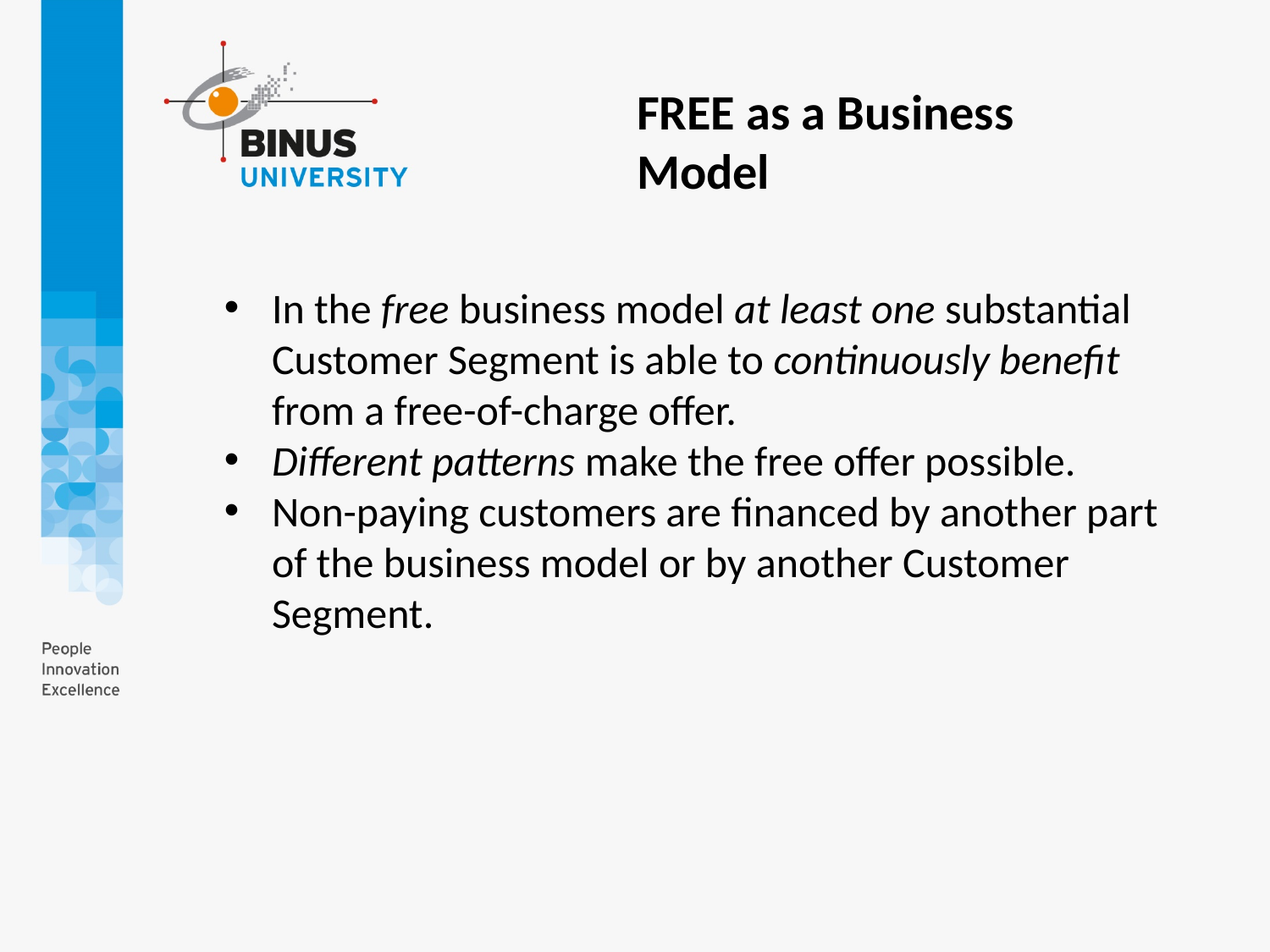

FREE as a Business Model
In the free business model at least one substantial Customer Segment is able to continuously benefit from a free-of-charge offer.
Different patterns make the free offer possible.
Non-paying customers are financed by another part of the business model or by another Customer Segment.